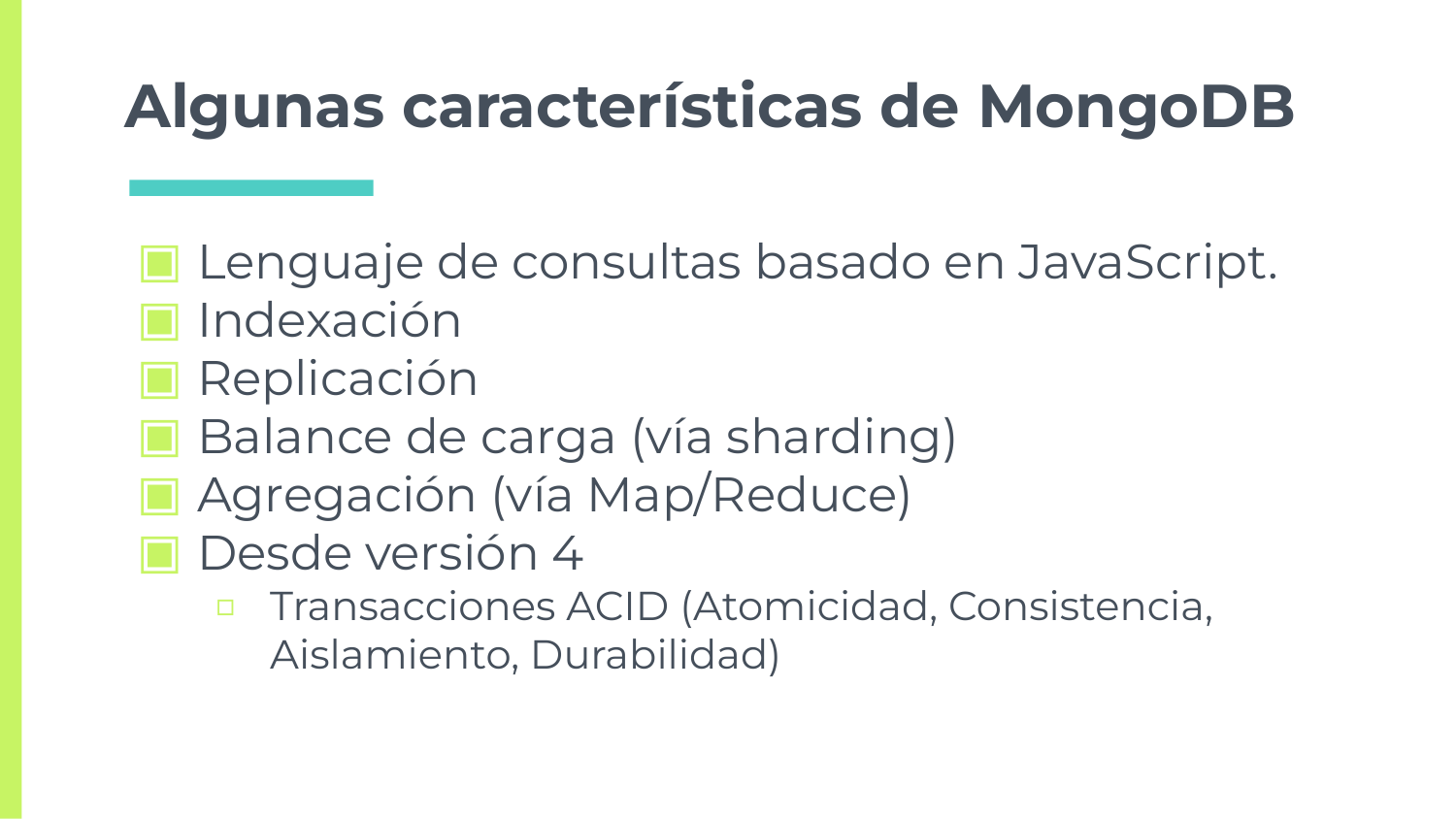

Algunas características de MongoDB
Lenguaje de consultas basado en JavaScript.
Indexación
Replicación
Balance de carga (vía sharding)
Agregación (vía Map/Reduce)
Desde versión 4
Transacciones ACID (Atomicidad, Consistencia, Aislamiento, Durabilidad)